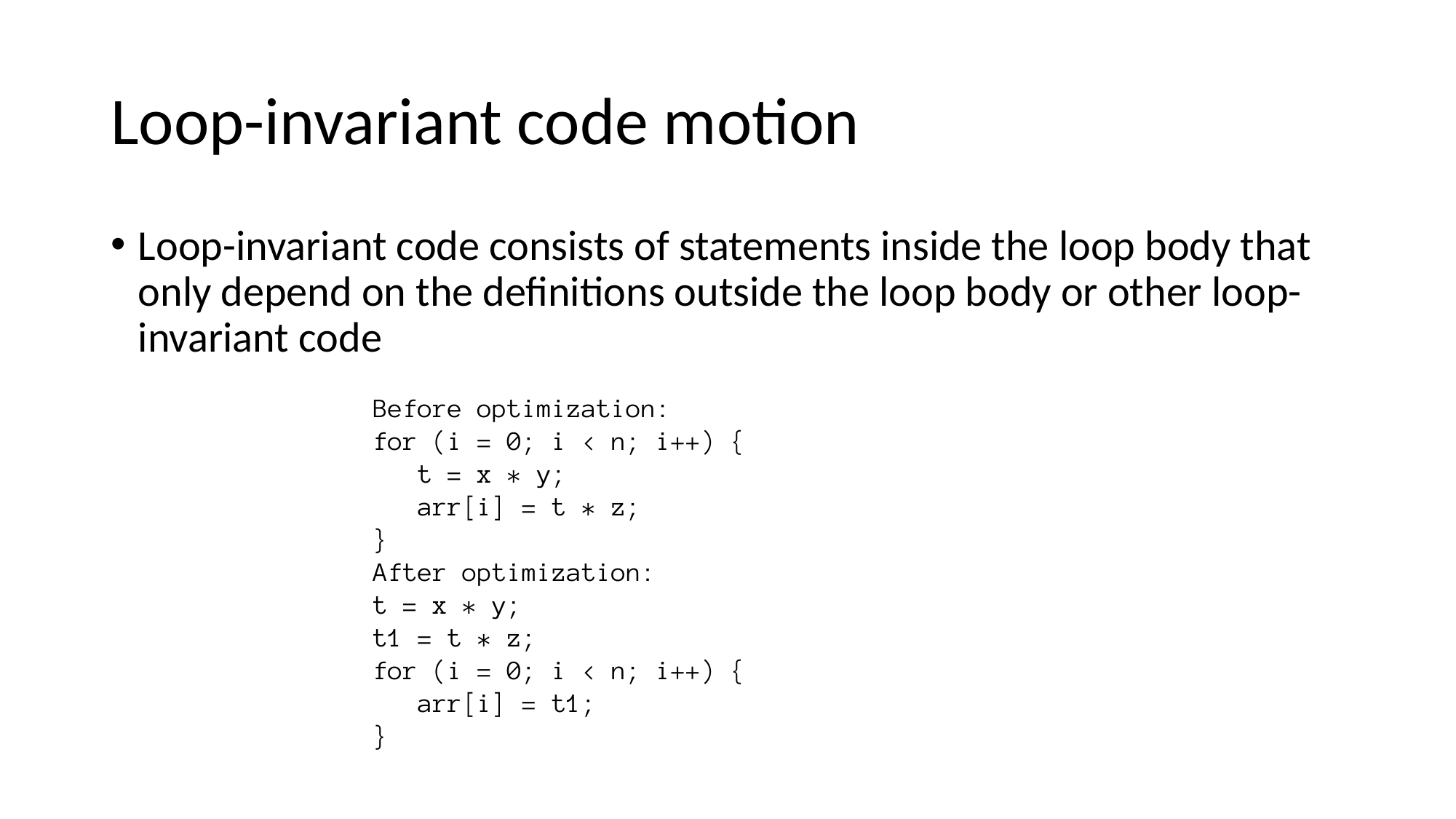

# Loop-invariant code motion
Loop-invariant code consists of statements inside the loop body that only depend on the definitions outside the loop body or other loop-invariant code

Before optimization:
for (i = 0; i < n; i++) {
   t = x * y;
   arr[i] = t * z;
}
After optimization:
t = x * y;
t1 = t * z;
for (i = 0; i < n; i++) {
   arr[i] = t1;
}